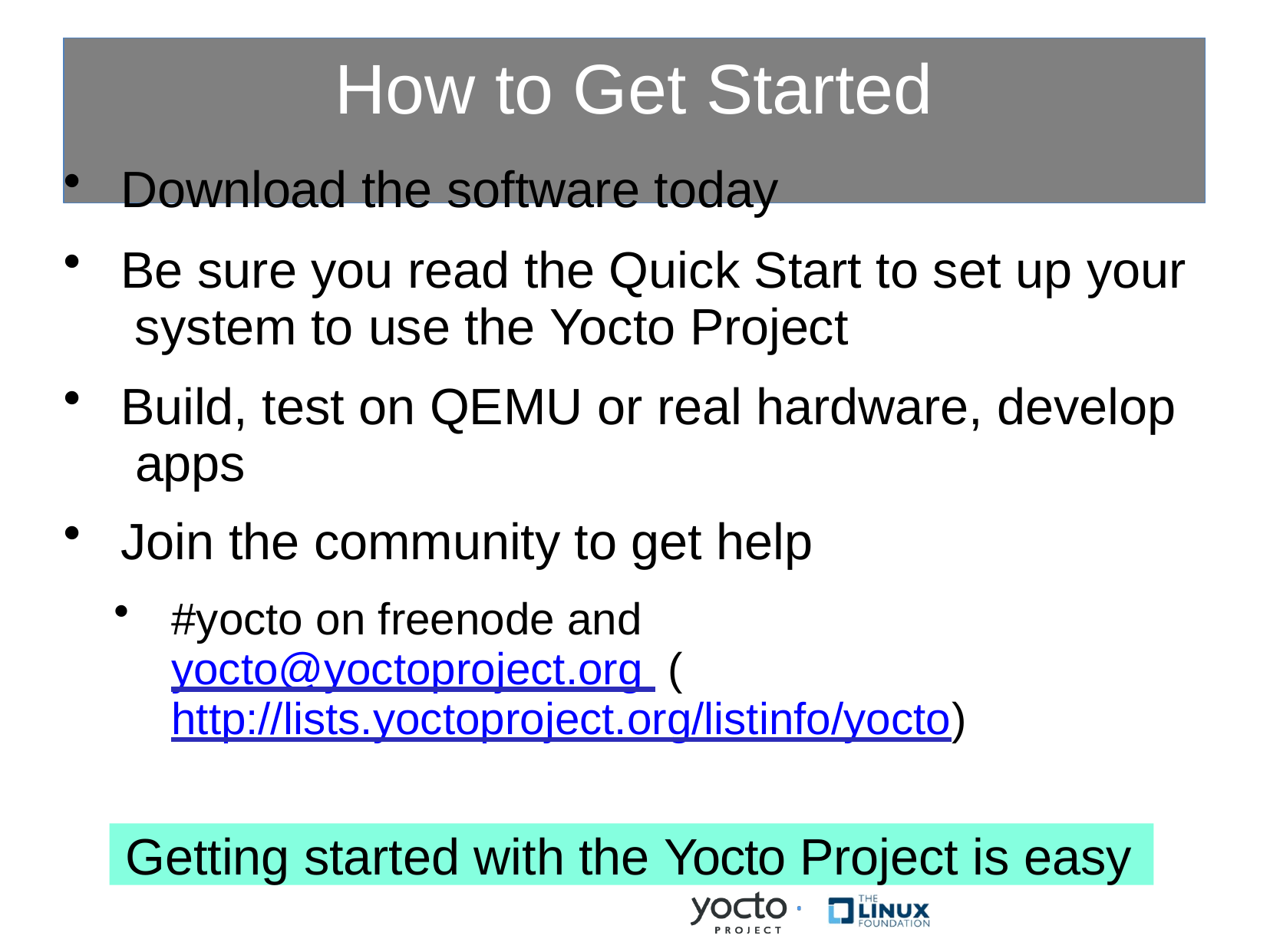

# How to Get Started
Download the software today
Be sure you read the Quick Start to set up your  system to use the Yocto Project
Build, test on QEMU or real hardware, develop  apps
Join the community to get help
#yocto on freenode and yocto@yoctoproject.org  (http://lists.yoctoproject.org/listinfo/yocto)
Getting started with the Yocto Project is easy